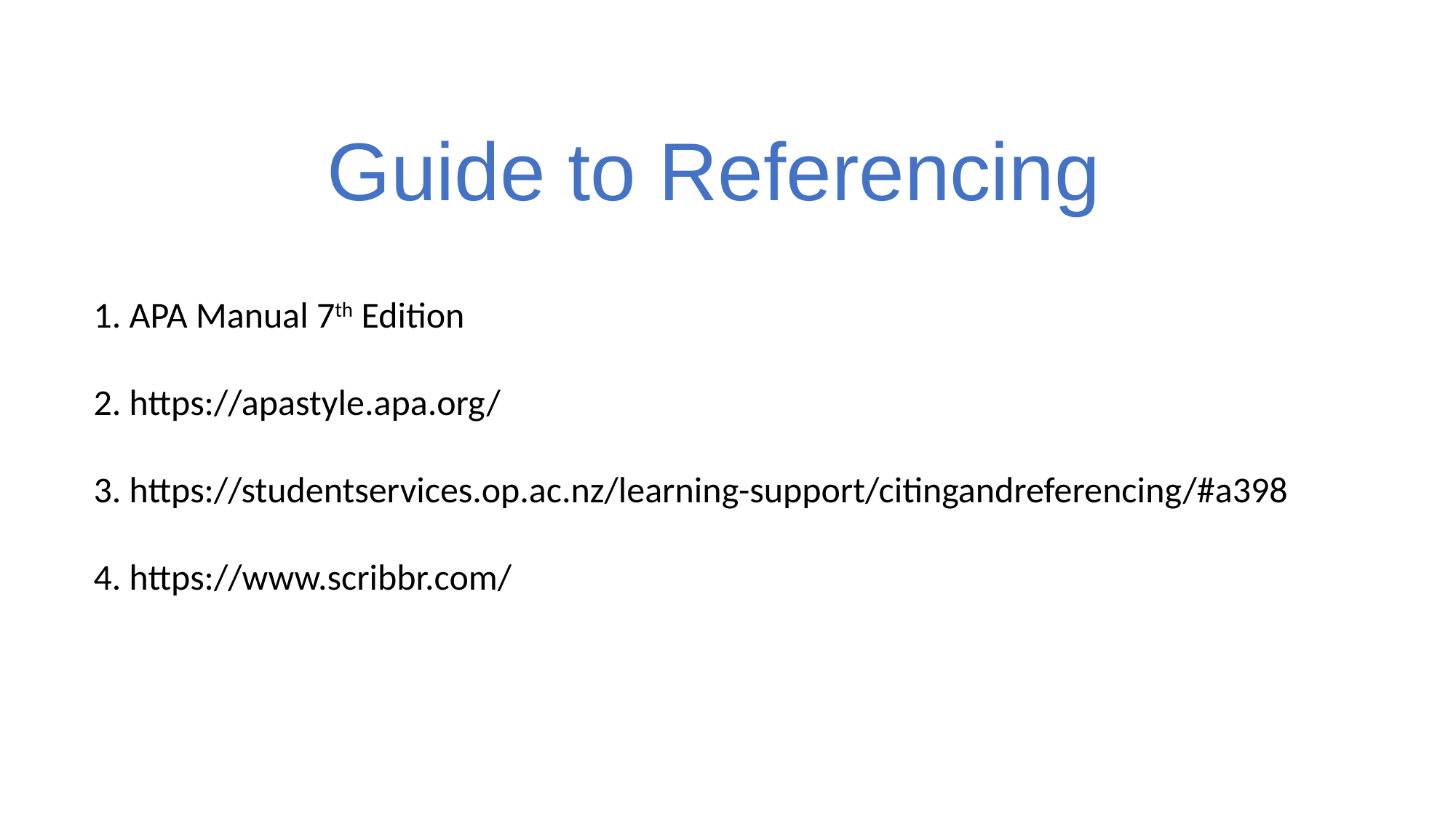

Guide to Referencing

1. APA Manual 7th Edition

2. https://apastyle.apa.org/

3. https://studentservices.op.ac.nz/learning-support/citingandreferencing/#a398

4. https://www.scribbr.com/